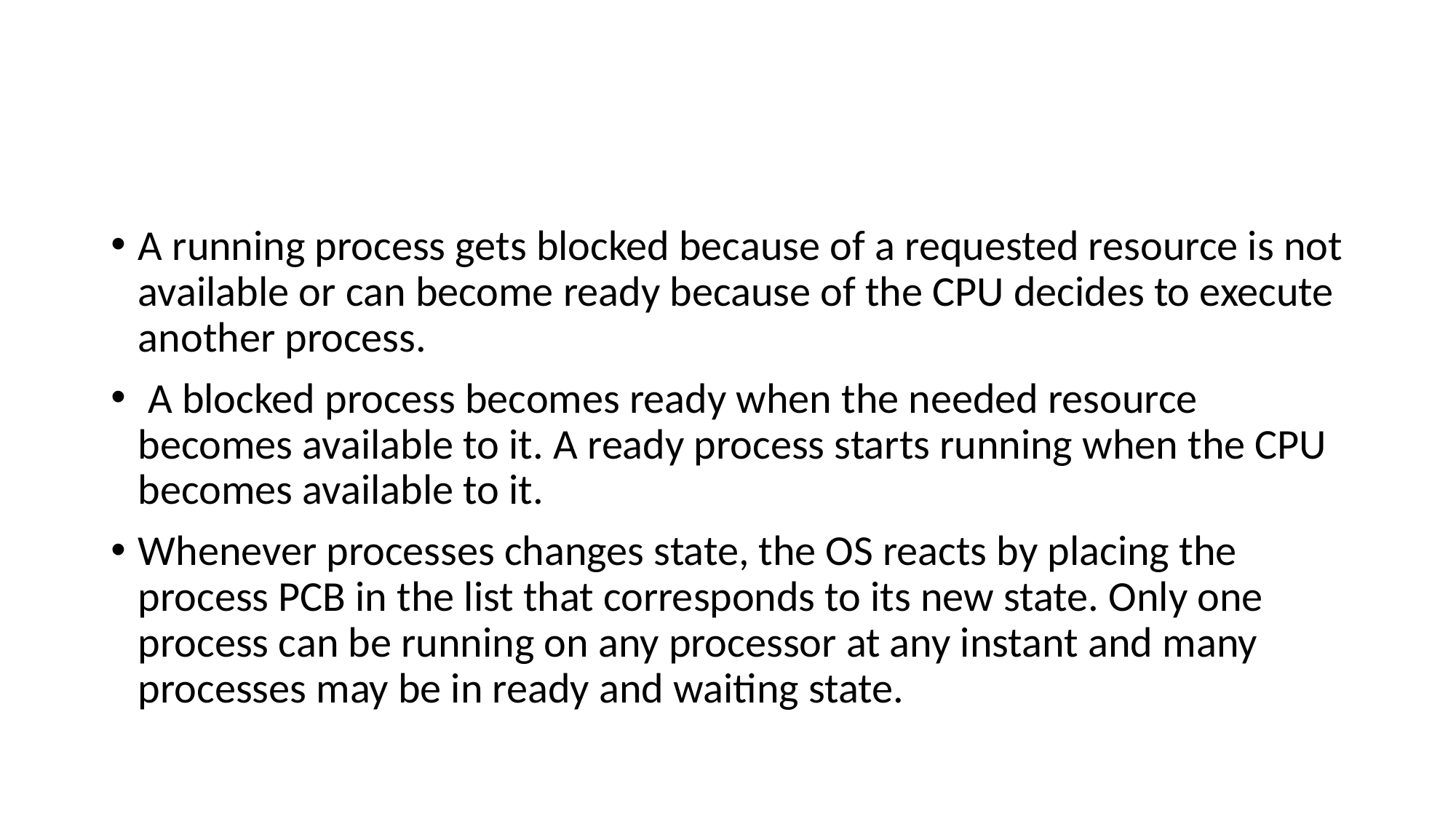

#
A running process gets blocked because of a requested resource is not available or can become ready because of the CPU decides to execute another process.
 A blocked process becomes ready when the needed resource becomes available to it. A ready process starts running when the CPU becomes available to it.
Whenever processes changes state, the OS reacts by placing the process PCB in the list that corresponds to its new state. Only one process can be running on any processor at any instant and many processes may be in ready and waiting state.